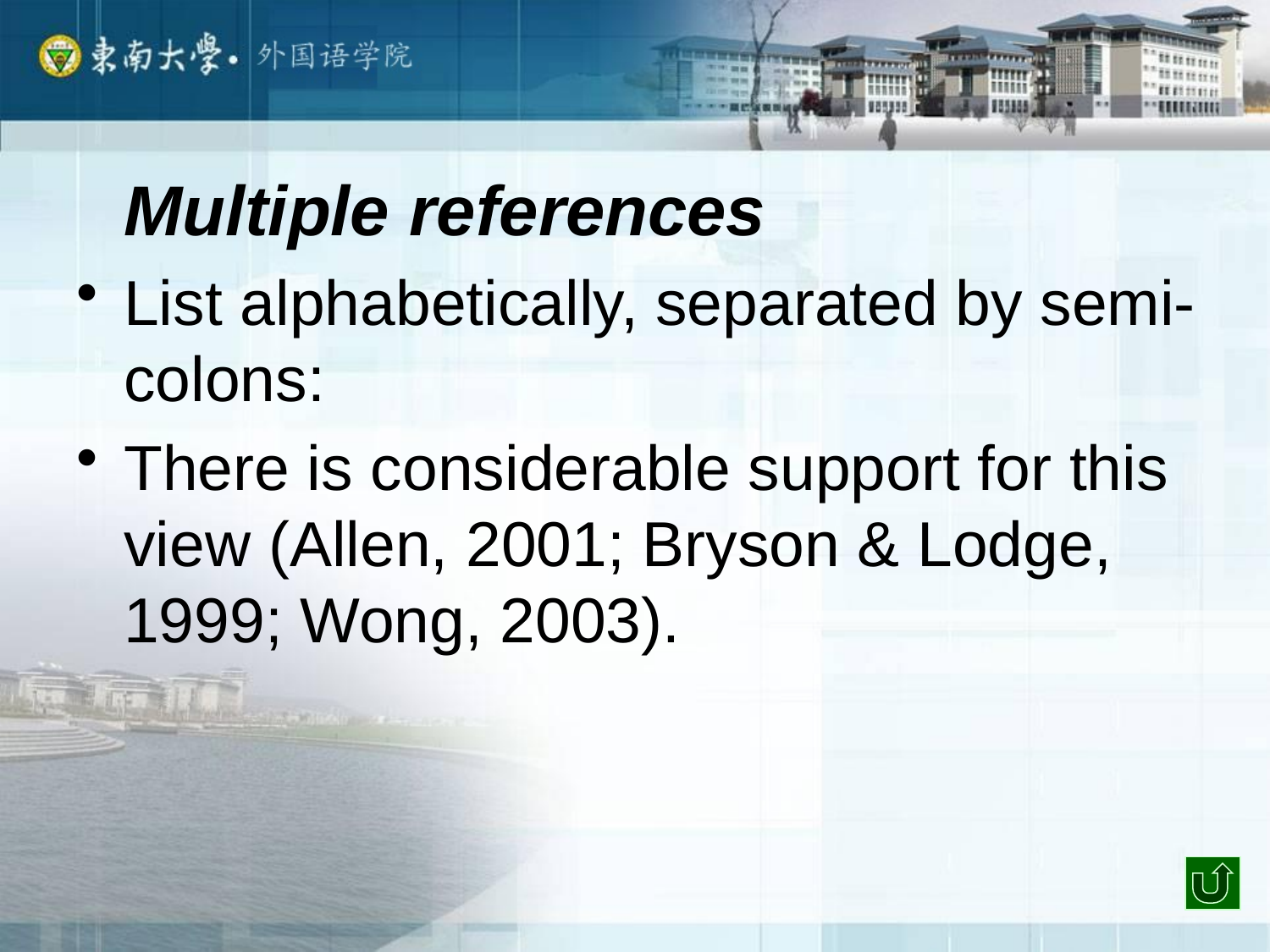

Multiple references
List alphabetically, separated by semi-colons:
There is considerable support for this view (Allen, 2001; Bryson & Lodge, 1999; Wong, 2003).